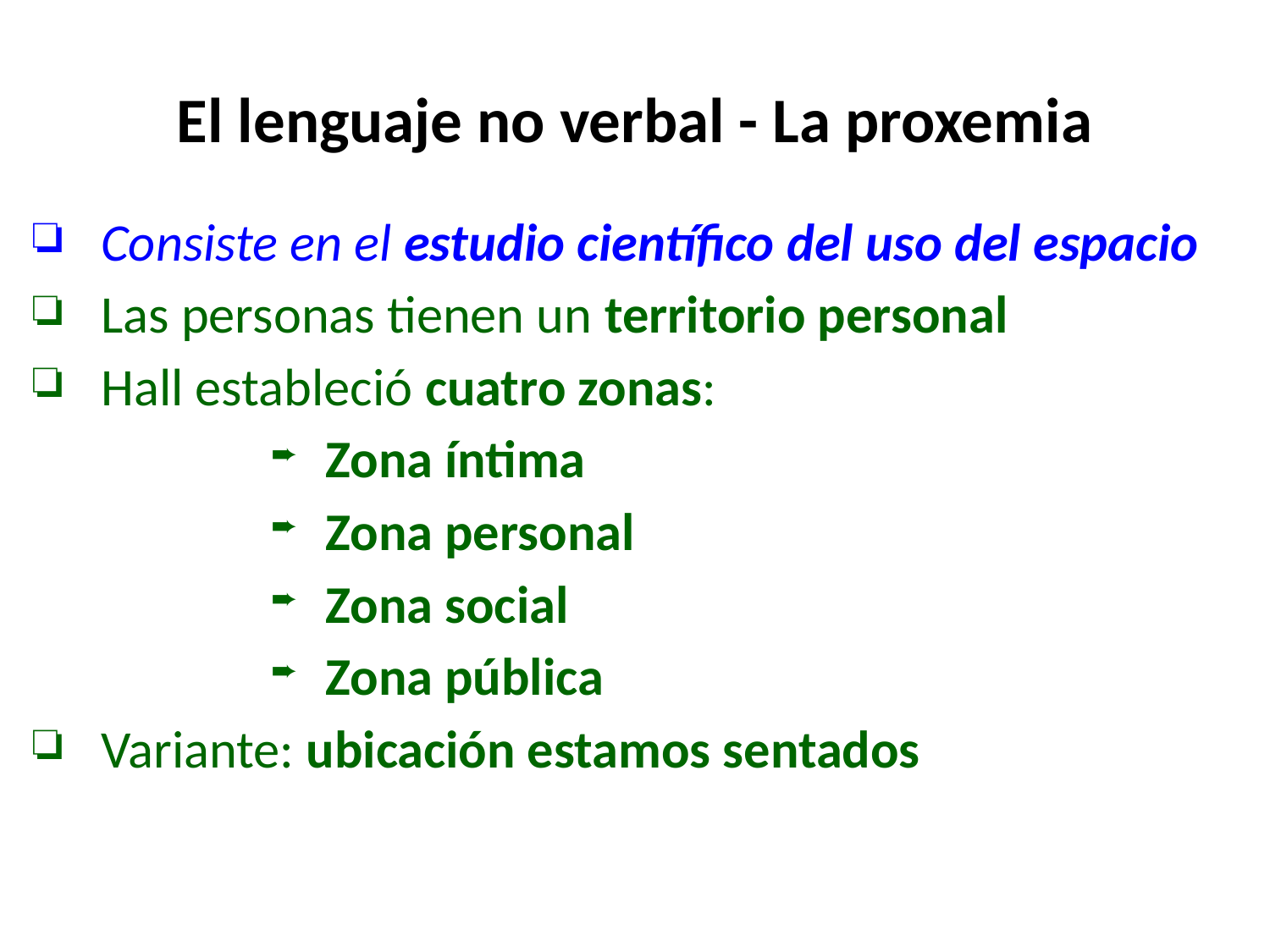

# El lenguaje no verbal - La proxemia
Consiste en el estudio científico del uso del espacio
Las personas tienen un territorio personal
Hall estableció cuatro zonas:
Zona íntima
Zona personal
Zona social
Zona pública
Variante: ubicación estamos sentados